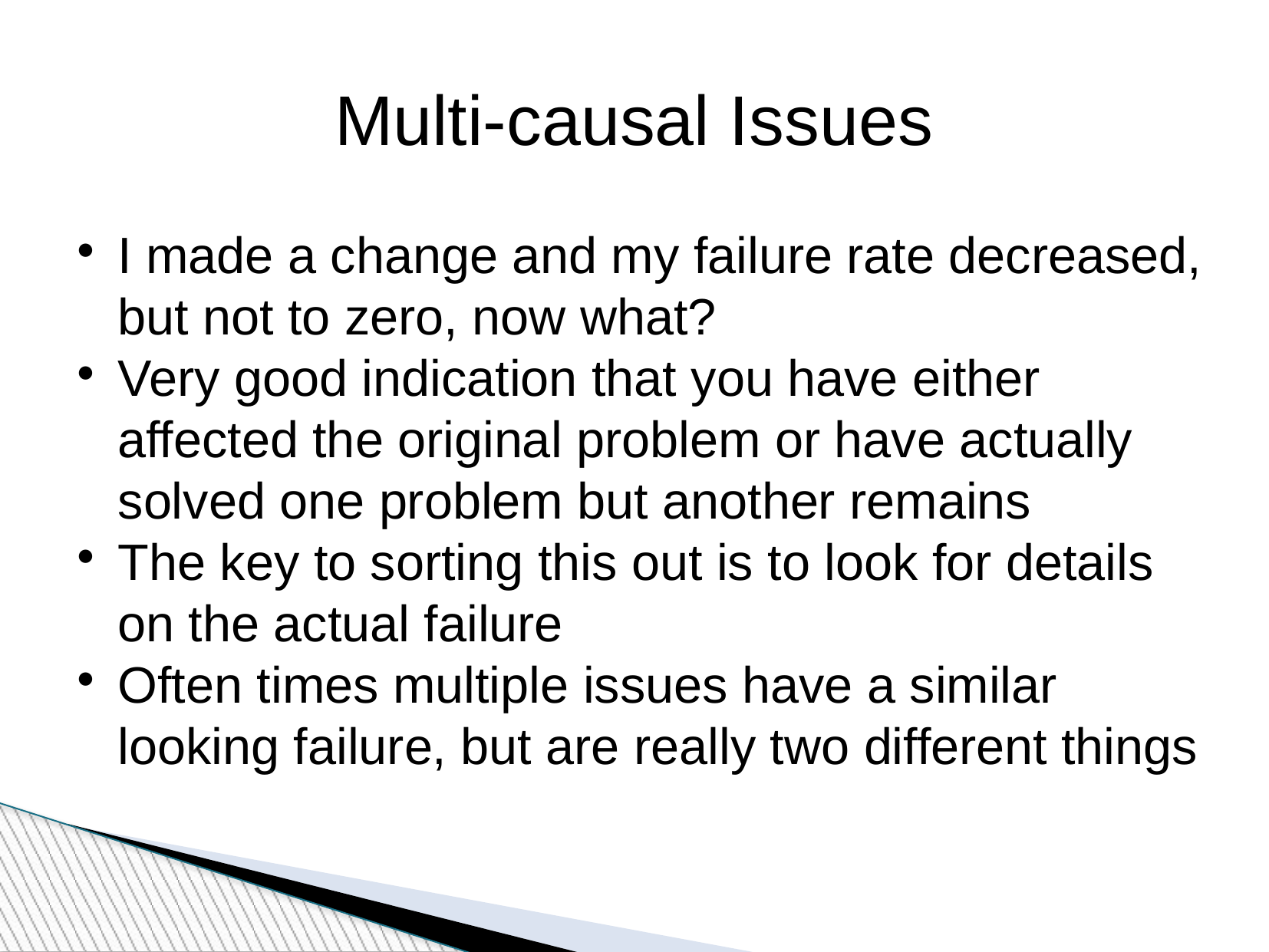

Multi-causal Issues
I made a change and my failure rate decreased, but not to zero, now what?
Very good indication that you have either affected the original problem or have actually solved one problem but another remains
The key to sorting this out is to look for details on the actual failure
Often times multiple issues have a similar looking failure, but are really two different things